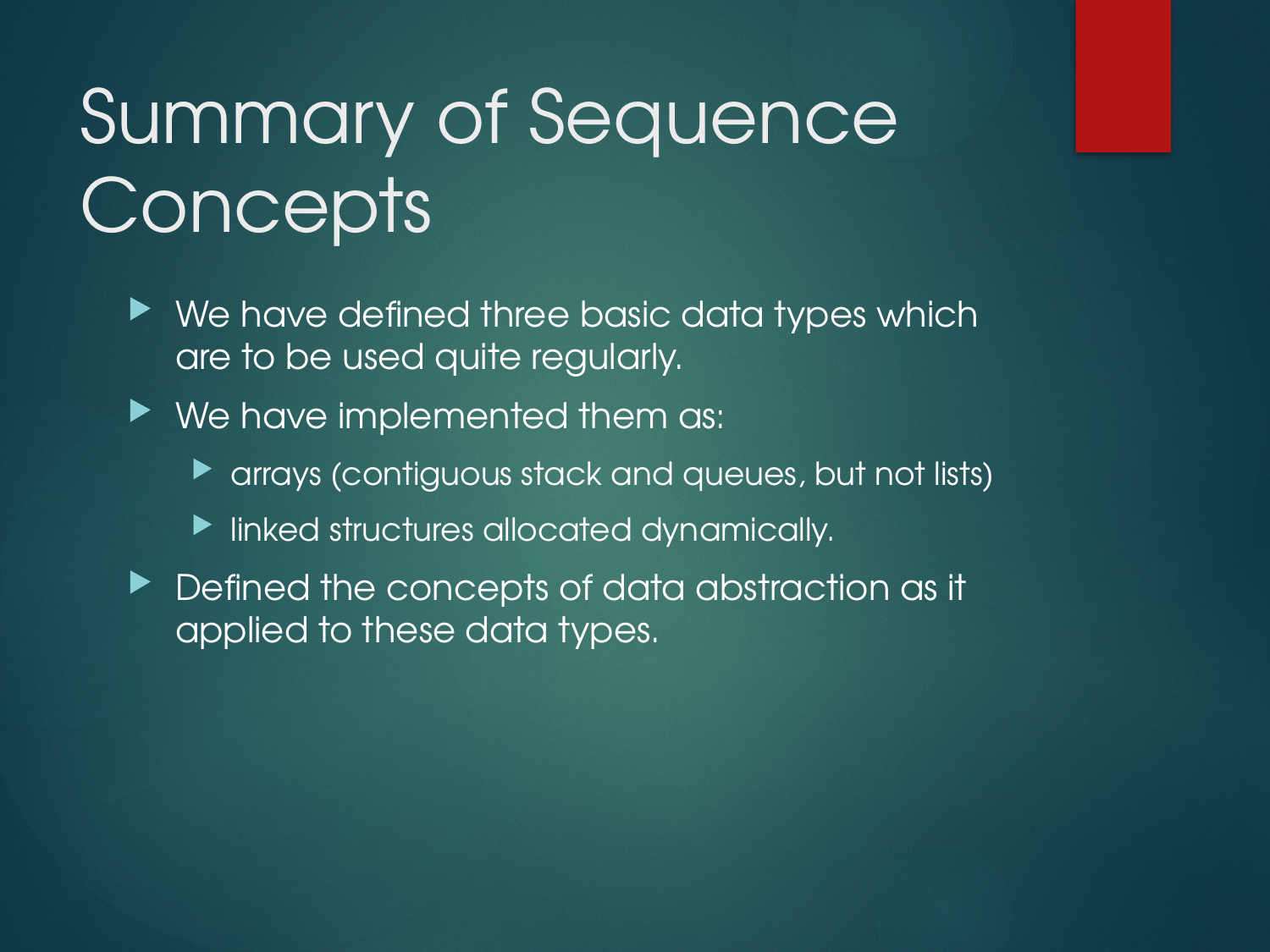

# Summary of Sequence Concepts
We have defined three basic data types which are to be used quite regularly.
We have implemented them as:
arrays (contiguous stack and queues, but not lists)
linked structures allocated dynamically.
Defined the concepts of data abstraction as it applied to these data types.